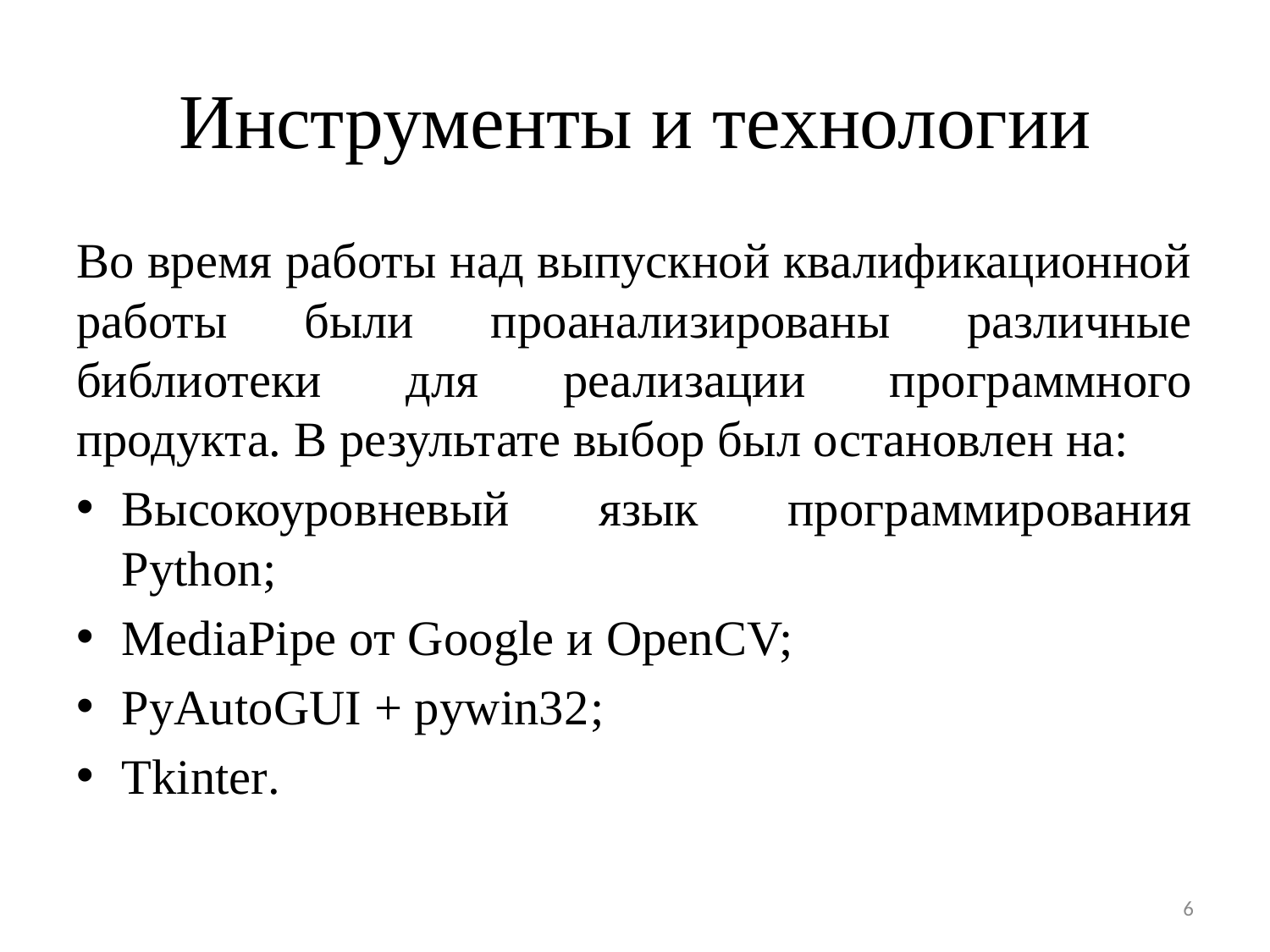

# Инструменты и технологии
Во время работы над выпускной квалификационной работы были проанализированы различные библиотеки для реализации программного продукта. В результате выбор был остановлен на:
Высокоуровневый язык программирования Python;
MediaPipe от Google и OpenCV;
PyAutoGUI + pywin32;
Tkinter.
6